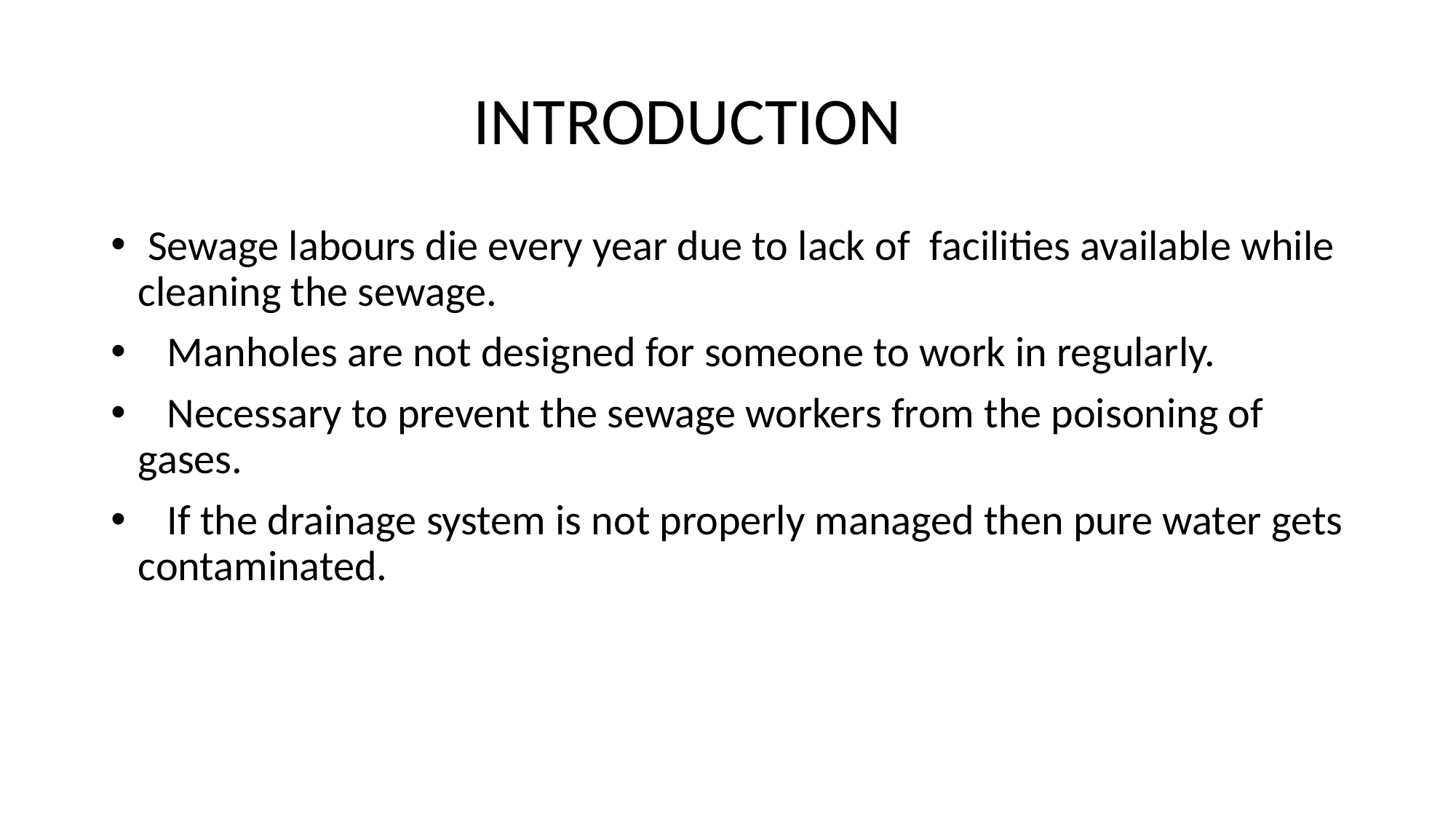

# INTRODUCTION
 Sewage labours die every year due to lack of  facilities available while cleaning the sewage.
   Manholes are not designed for someone to work in regularly.
   Necessary to prevent the sewage workers from the poisoning of gases.
   If the drainage system is not properly managed then pure water gets contaminated.